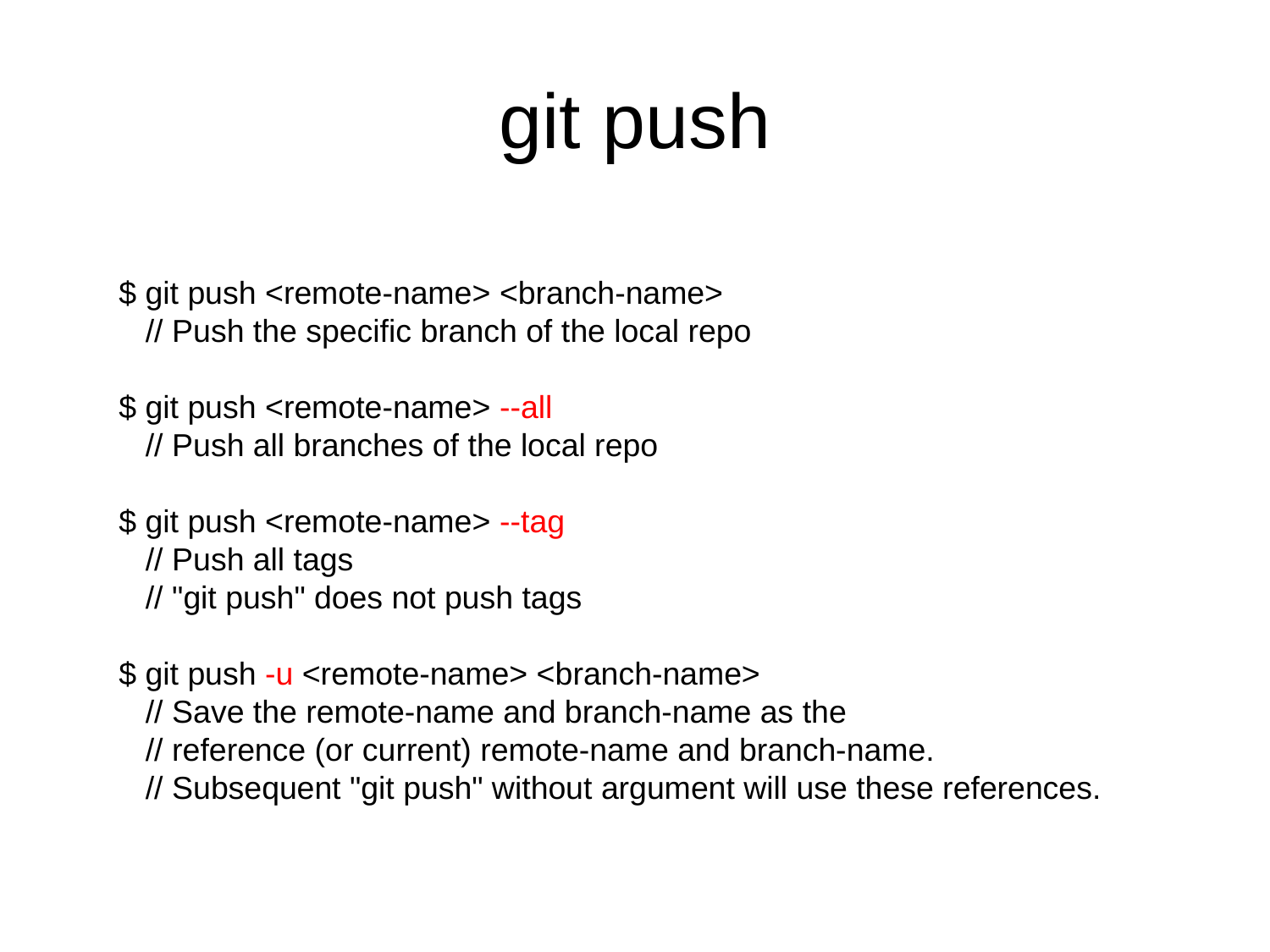

# git push
$ git push <remote-name> <branch-name>
   // Push the specific branch of the local repo

$ git push <remote-name> --all
   // Push all branches of the local repo

$ git push <remote-name> --tag
   // Push all tags
   // "git push" does not push tags

$ git push -u <remote-name> <branch-name>
   // Save the remote-name and branch-name as the
   // reference (or current) remote-name and branch-name.
   // Subsequent "git push" without argument will use these references.